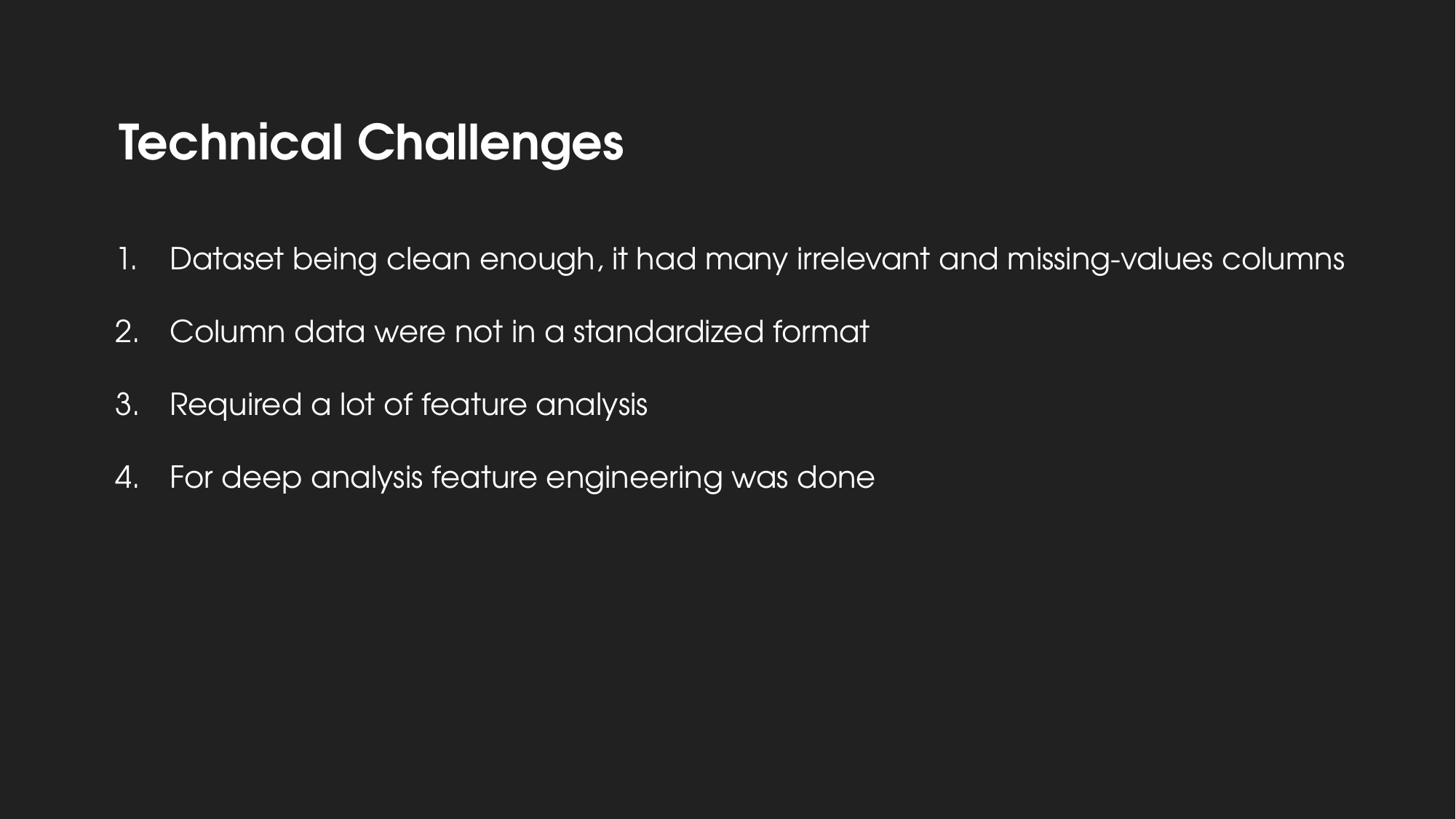

Technical Challenges
Dataset being clean enough, it had many irrelevant and missing-values columns
Column data were not in a standardized format
Required a lot of feature analysis
For deep analysis feature engineering was done